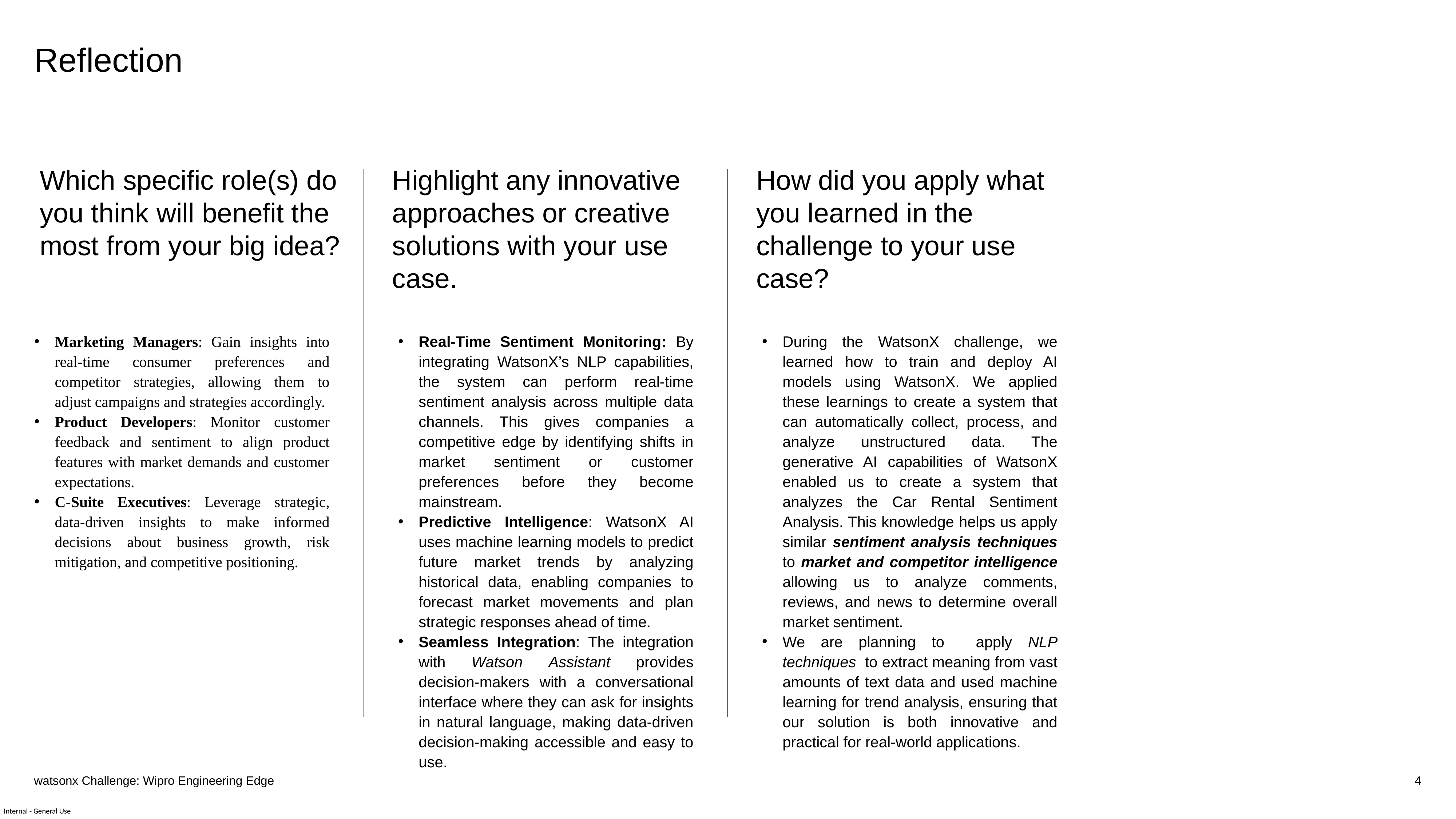

Reflection

Which specific role(s) do you think will benefit the most from your big idea?
Highlight any innovative approaches or creative solutions with your use case.
How did you apply what you learned in the challenge to your use case?
Marketing Managers: Gain insights into real-time consumer preferences and competitor strategies, allowing them to adjust campaigns and strategies accordingly.
Product Developers: Monitor customer feedback and sentiment to align product features with market demands and customer expectations.
C-Suite Executives: Leverage strategic, data-driven insights to make informed decisions about business growth, risk mitigation, and competitive positioning.

Real-Time Sentiment Monitoring: By integrating WatsonX’s NLP capabilities, the system can perform real-time sentiment analysis across multiple data channels. This gives companies a competitive edge by identifying shifts in market sentiment or customer preferences before they become mainstream.
Predictive Intelligence: WatsonX AI uses machine learning models to predict future market trends by analyzing historical data, enabling companies to forecast market movements and plan strategic responses ahead of time.
Seamless Integration: The integration with Watson Assistant provides decision-makers with a conversational interface where they can ask for insights in natural language, making data-driven decision-making accessible and easy to use.

During the WatsonX challenge, we learned how to train and deploy AI models using WatsonX. We applied these learnings to create a system that can automatically collect, process, and analyze unstructured data. The generative AI capabilities of WatsonX enabled us to create a system that analyzes the Car Rental Sentiment Analysis. This knowledge helps us apply similar sentiment analysis techniques to market and competitor intelligence allowing us to analyze comments, reviews, and news to determine overall market sentiment.
We are planning to  apply NLP techniques  to extract meaning from vast amounts of text data and used machine learning for trend analysis, ensuring that our solution is both innovative and practical for real-world applications.

watsonx Challenge: Wipro Engineering Edge
4